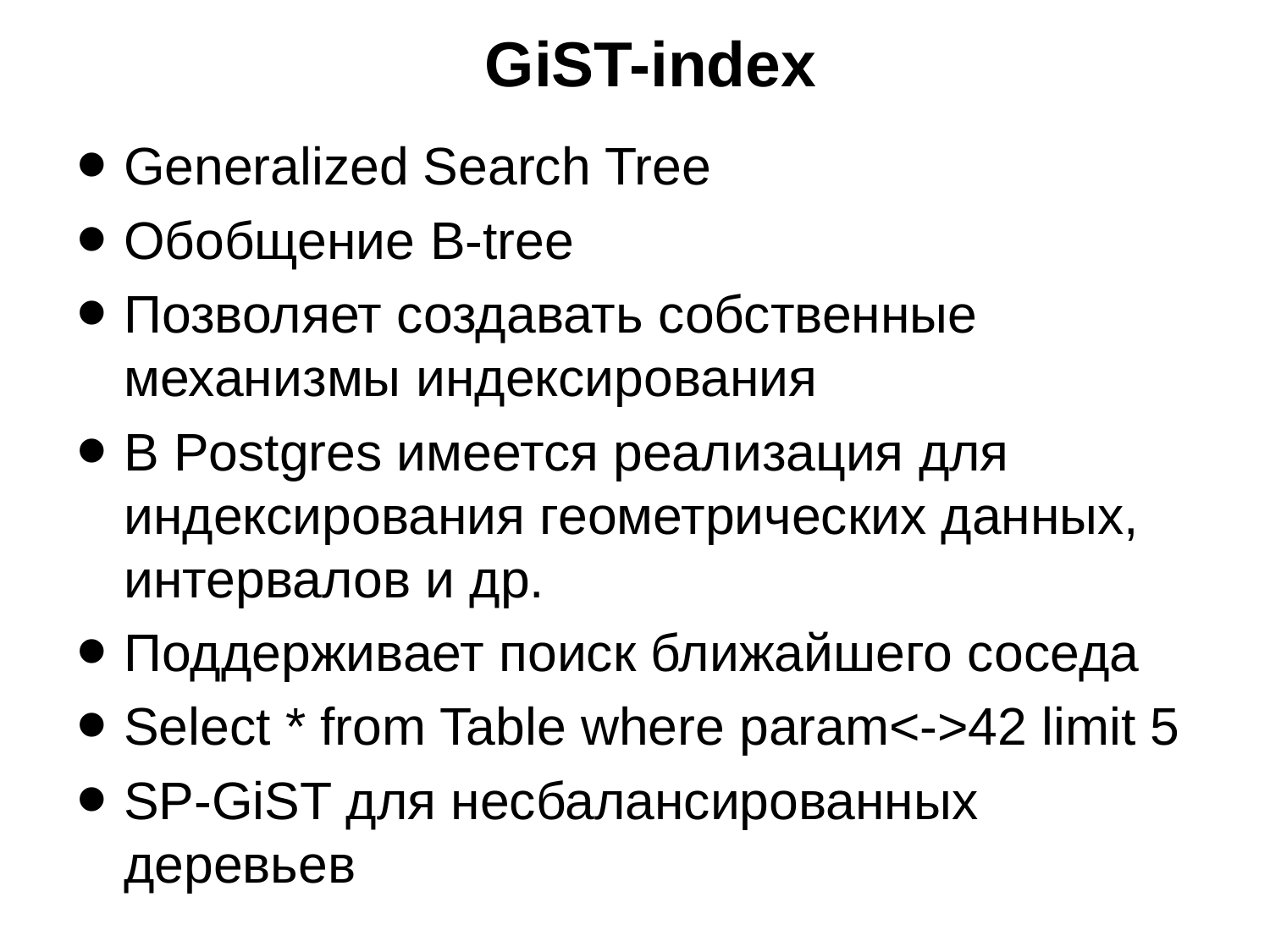

# GiST-index
Generalized Search Tree
Обобщение B-tree
Позволяет создавать собственные механизмы индексирования
В Postgres имеется реализация для индексирования геометрических данных, интервалов и др.
Поддерживает поиск ближайшего соседа
Select * from Table where param<->42 limit 5
SP-GiST для несбалансированных деревьев